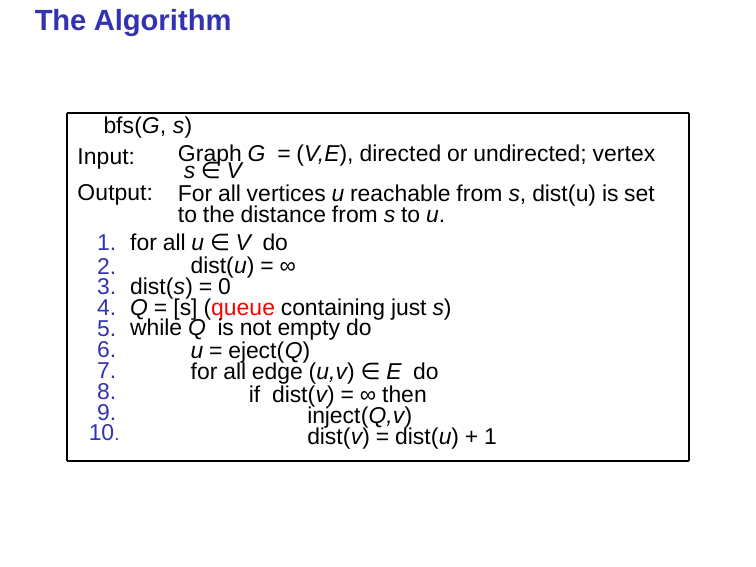

The Algorithm

	bfs(G, s)

Graph G  = (V,E), directed or undirected; vertex
 s ∈ V
For all vertices u reachable from s, dist(u) is set
to the distance from s to u.
Input:

Output:
for all u ∈ V  do
	dist(u) = ∞
dist(s) = 0
Q = [s] (queue containing just s)
while Q  is not empty do
	u = eject(Q)
	for all edge (u,v) ∈ E  do
		if  dist(v) = ∞ then
			inject(Q,v)
			dist(v) = dist(u) + 1
	1.
	2.
	3.
	4.
	5.
	6.
	7.
	8.
	9.
10.